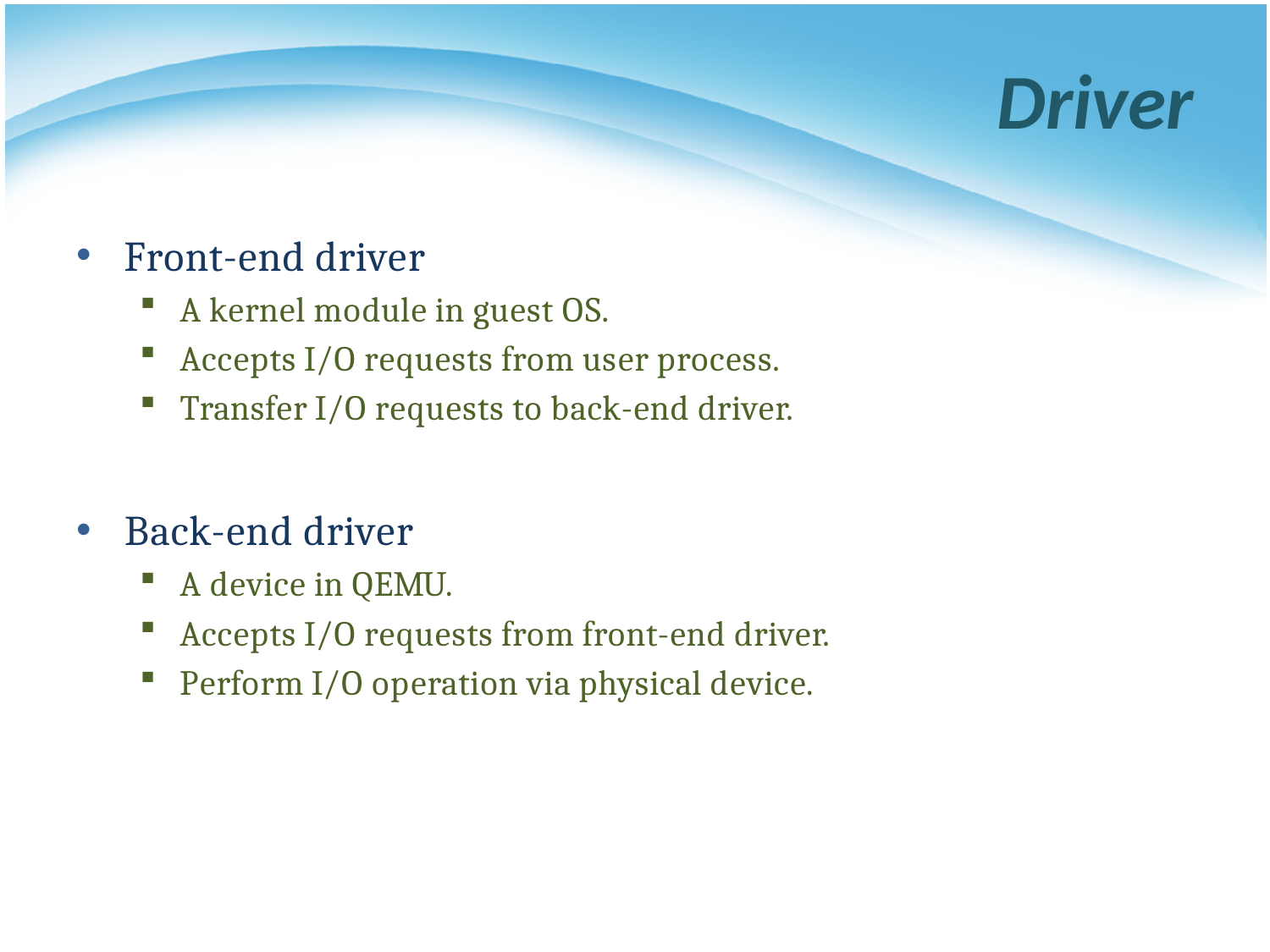

# Driver
Front-end driver
A kernel module in guest OS.
Accepts I/O requests from user process.
Transfer I/O requests to back-end driver.

Back-end driver
A device in QEMU.
Accepts I/O requests from front-end driver.
Perform I/O operation via physical device.